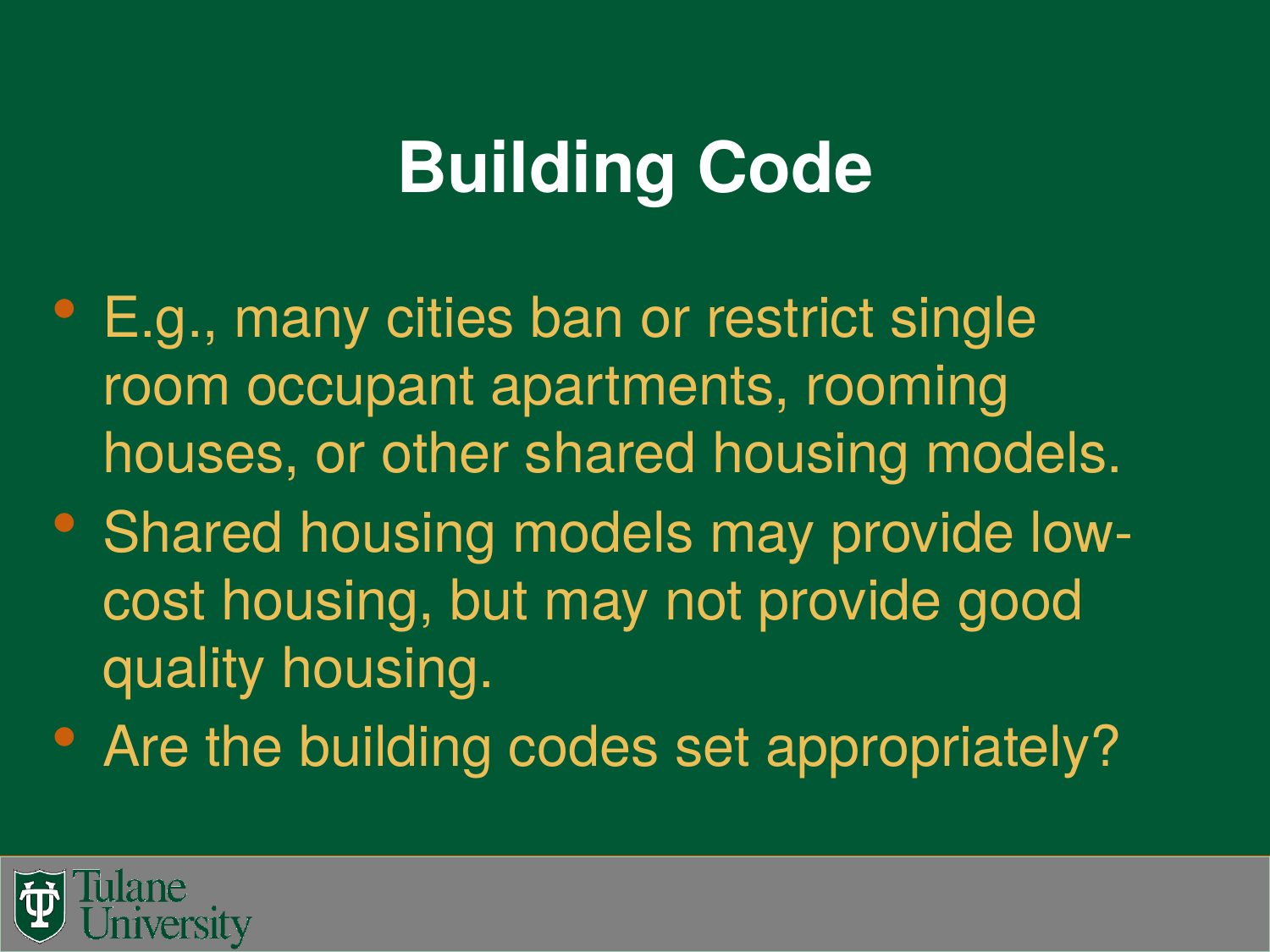

# Building Code
E.g., many cities ban or restrict single room occupant apartments, rooming houses, or other shared housing models.
Shared housing models may provide low-cost housing, but may not provide good quality housing.
Are the building codes set appropriately?